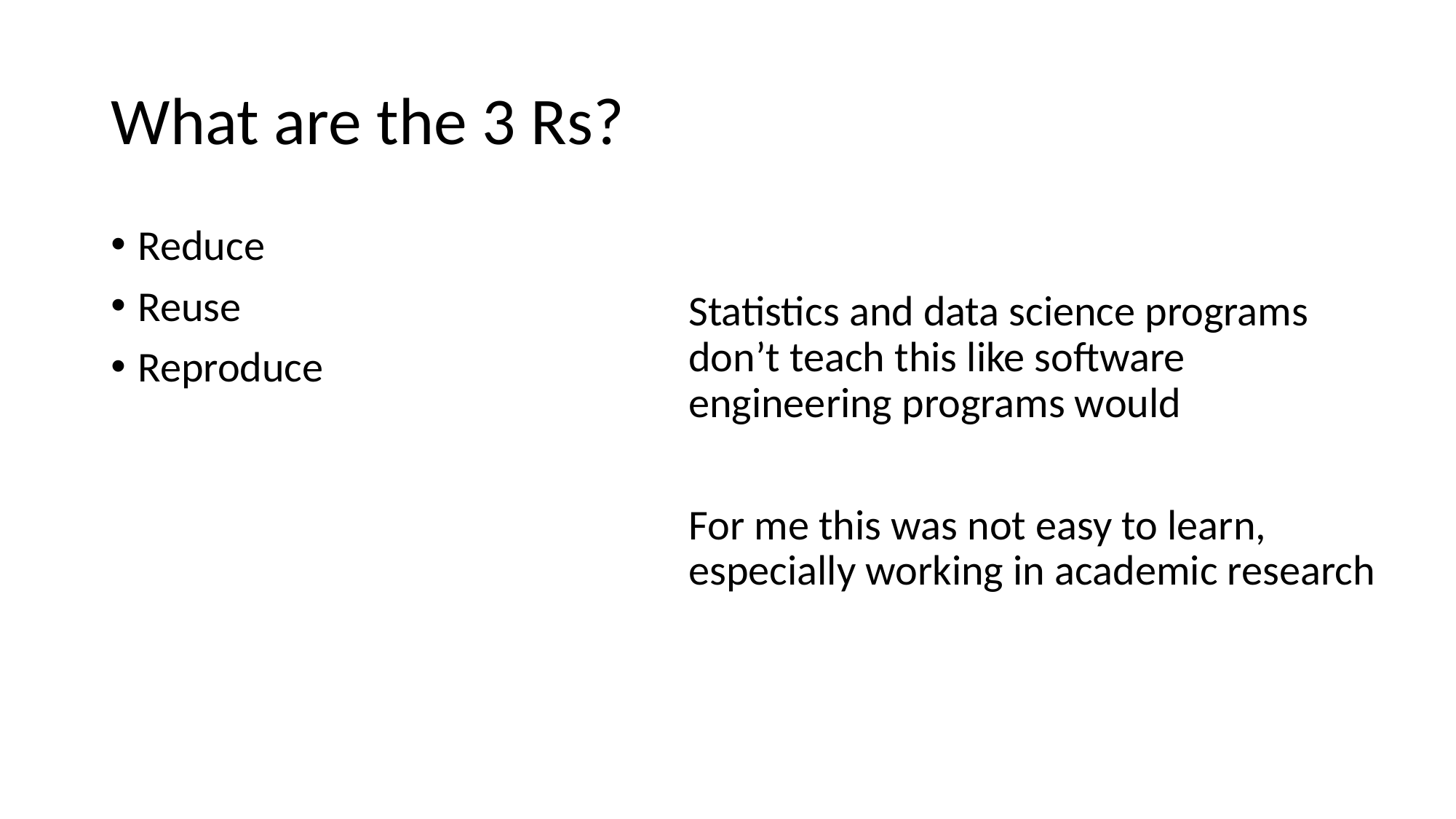

# What are the 3 Rs?
Reduce
Reuse
Reproduce

Statistics and data science programs don’t teach this like software engineering programs would

For me this was not easy to learn, especially working in academic research